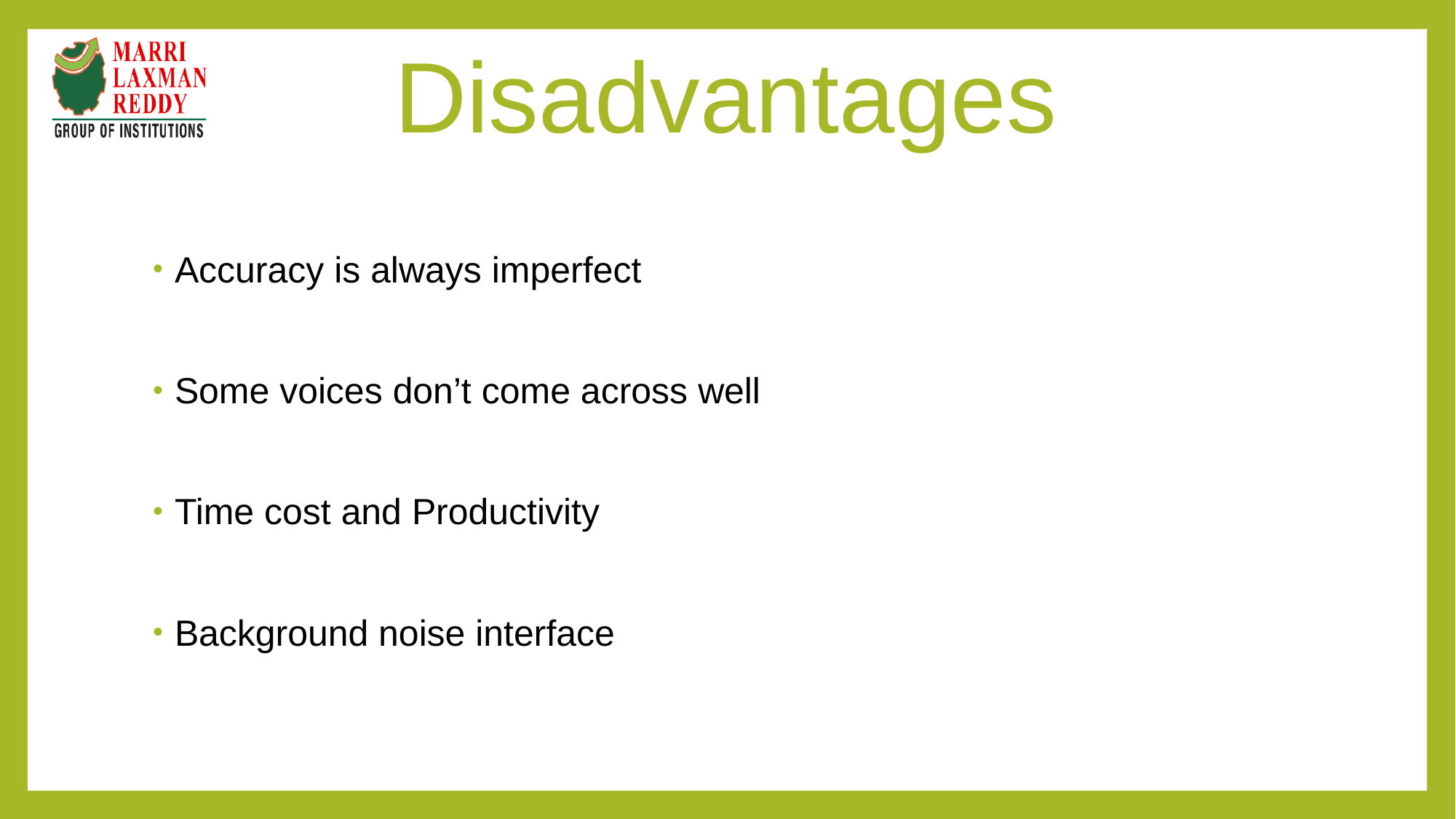

# Disadvantages
Accuracy is always imperfect

Some voices don’t come across well

Time cost and Productivity

Background noise interface